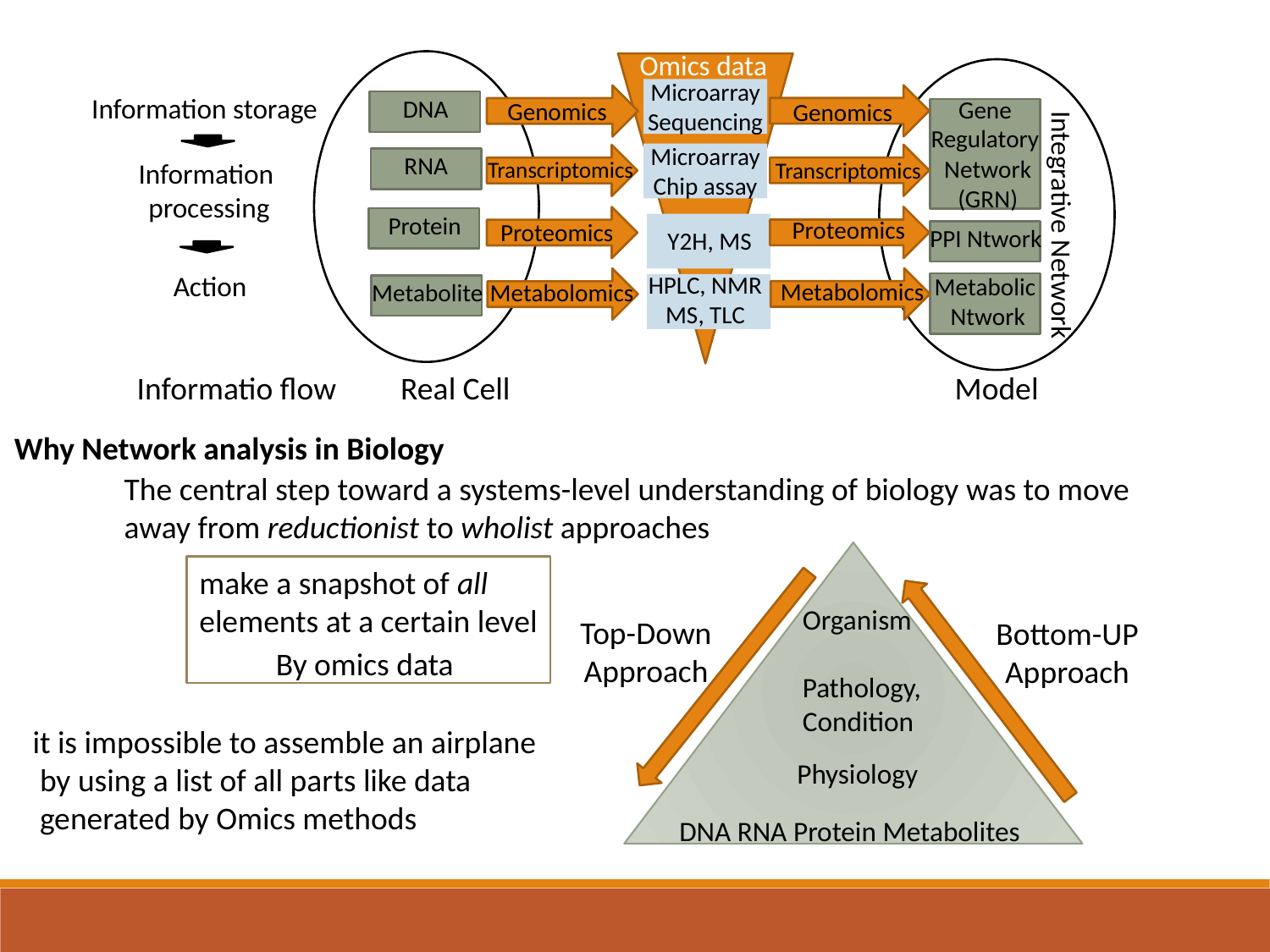

Omics data

Microarray
Sequencing

Information storage

DNA
Gene
Regulatory
Network
(GRN)
Genomics
Genomics

Microarray
Chip assay

RNA

Transcriptomics
Transcriptomics
Information
processing
Integrative Network
Protein

Proteomics
Proteomics

PPI Ntwork
Y2H, MS

Action
HPLC, NMR
MS, TLC

Metabolic
 Ntwork

Metabolomics
Metabolite
Metabolomics

Informatio flow         Real Cell                                                              Model
Why Network analysis in Biology
The central step toward a systems-level understanding of biology was to move
away from reductionist to wholist approaches

make a snapshot of all
elements at a certain level

Organism

Pathology,
Condition

Top-Down
Approach
Bottom-UP
Approach
By omics data

it is impossible to assemble an airplane
 by using a list of all parts like data
 generated by Omics methods
Physiology

DNA RNA Protein Metabolites